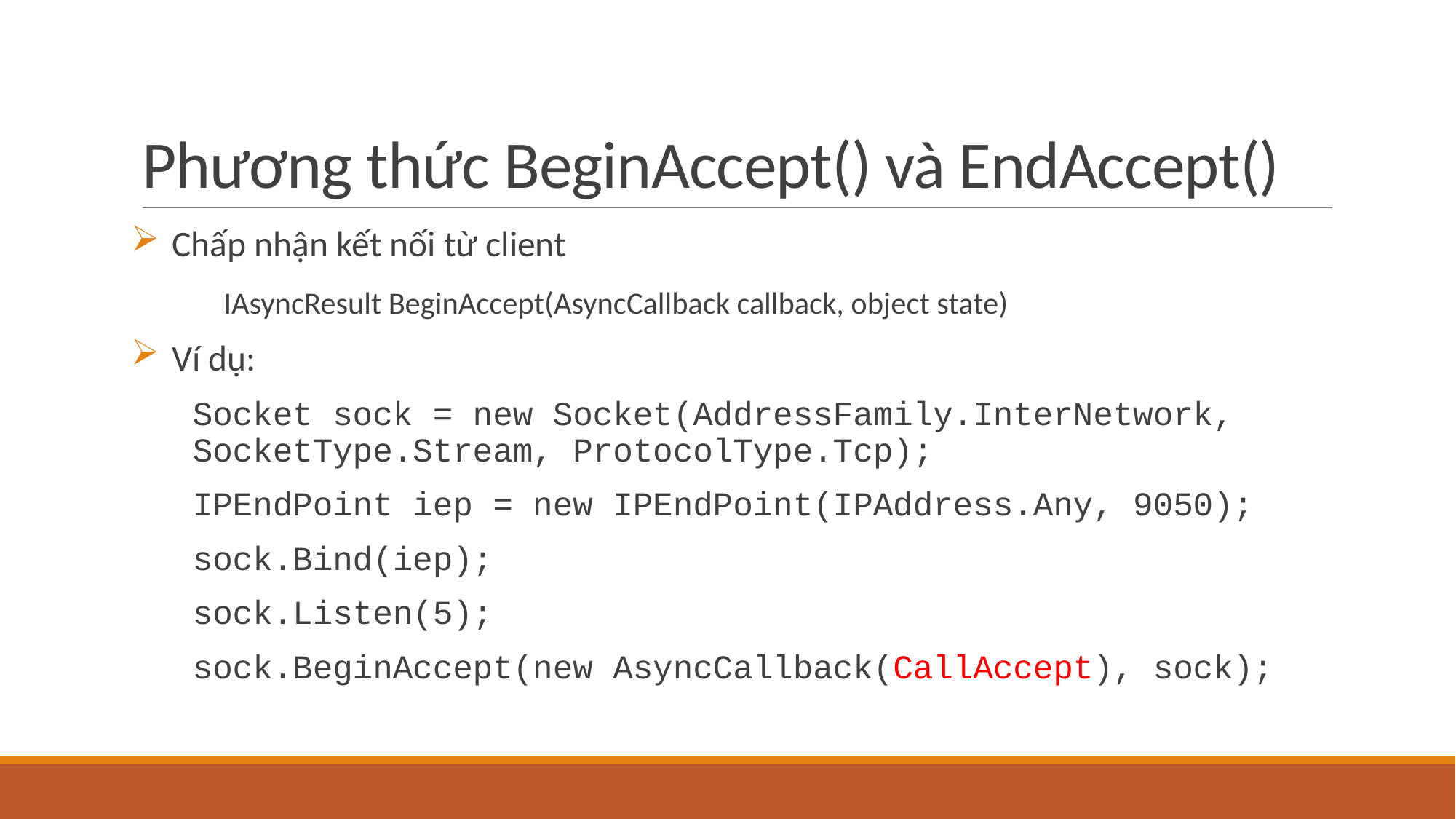

# Phương thức BeginAccept() và EndAccept()
Chấp nhận kết nối từ client
	IAsyncResult BeginAccept(AsyncCallback callback, object state)
Ví dụ:
Socket sock = new Socket(AddressFamily.InterNetwork, SocketType.Stream, ProtocolType.Tcp);
IPEndPoint iep = new IPEndPoint(IPAddress.Any, 9050);
sock.Bind(iep);
sock.Listen(5);
sock.BeginAccept(new AsyncCallback(CallAccept), sock);